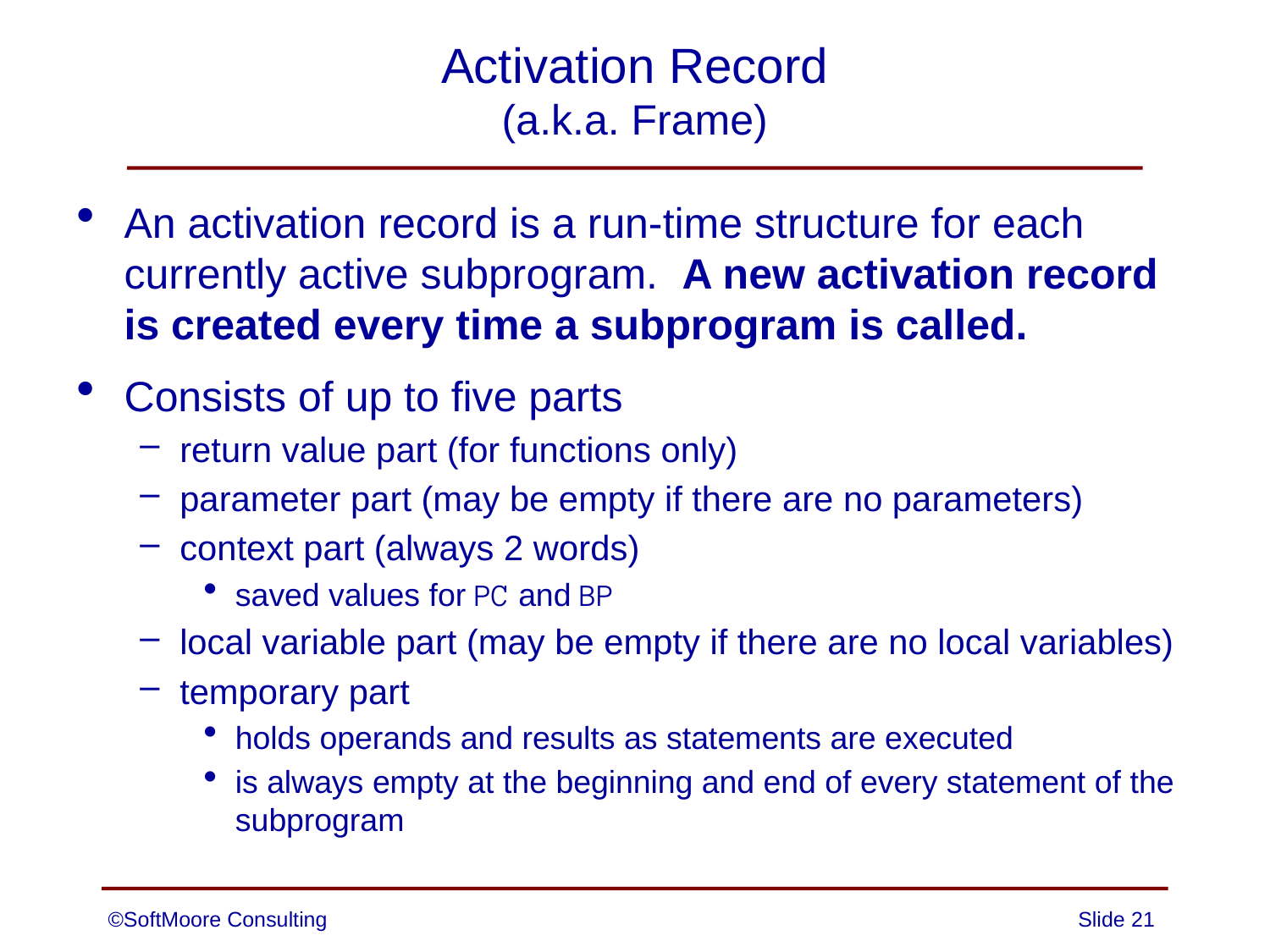

# Activation Record (a.k.a. Frame)
An activation record is a run-time structure for each currently active subprogram.  A new activation record is created every time a subprogram is called.
Consists of up to five parts
return value part (for functions only)
parameter part (may be empty if there are no parameters)
context part (always 2 words)
saved values for PC and BP
local variable part (may be empty if there are no local variables)
temporary part
holds operands and results as statements are executed
is always empty at the beginning and end of every statement of the subprogram
©SoftMoore Consulting
Slide 21